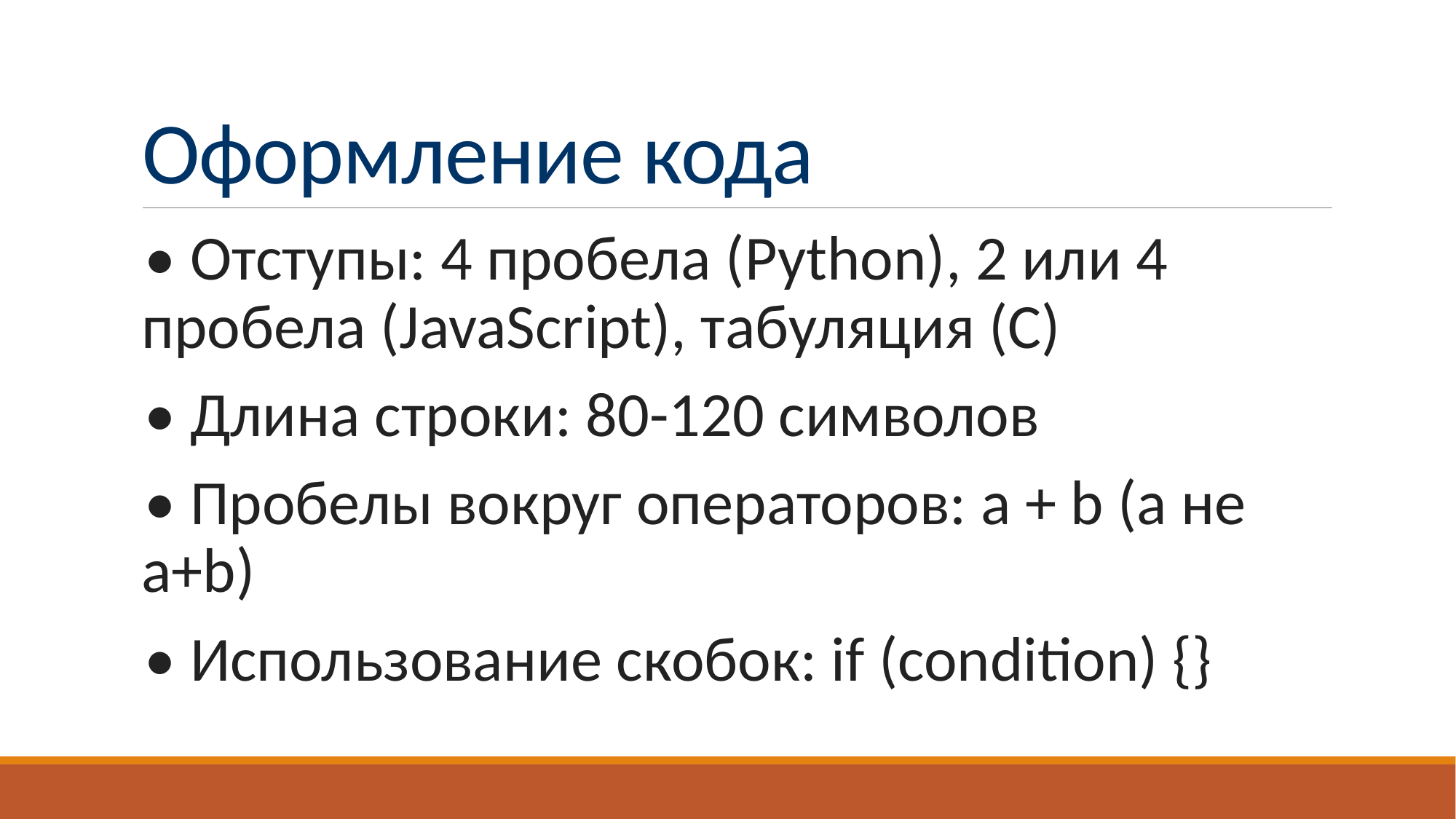

# Оформление кода
• Отступы: 4 пробела (Python), 2 или 4 пробела (JavaScript), табуляция (C)
• Длина строки: 80-120 символов
• Пробелы вокруг операторов: a + b (а не a+b)
• Использование скобок: if (condition) {}